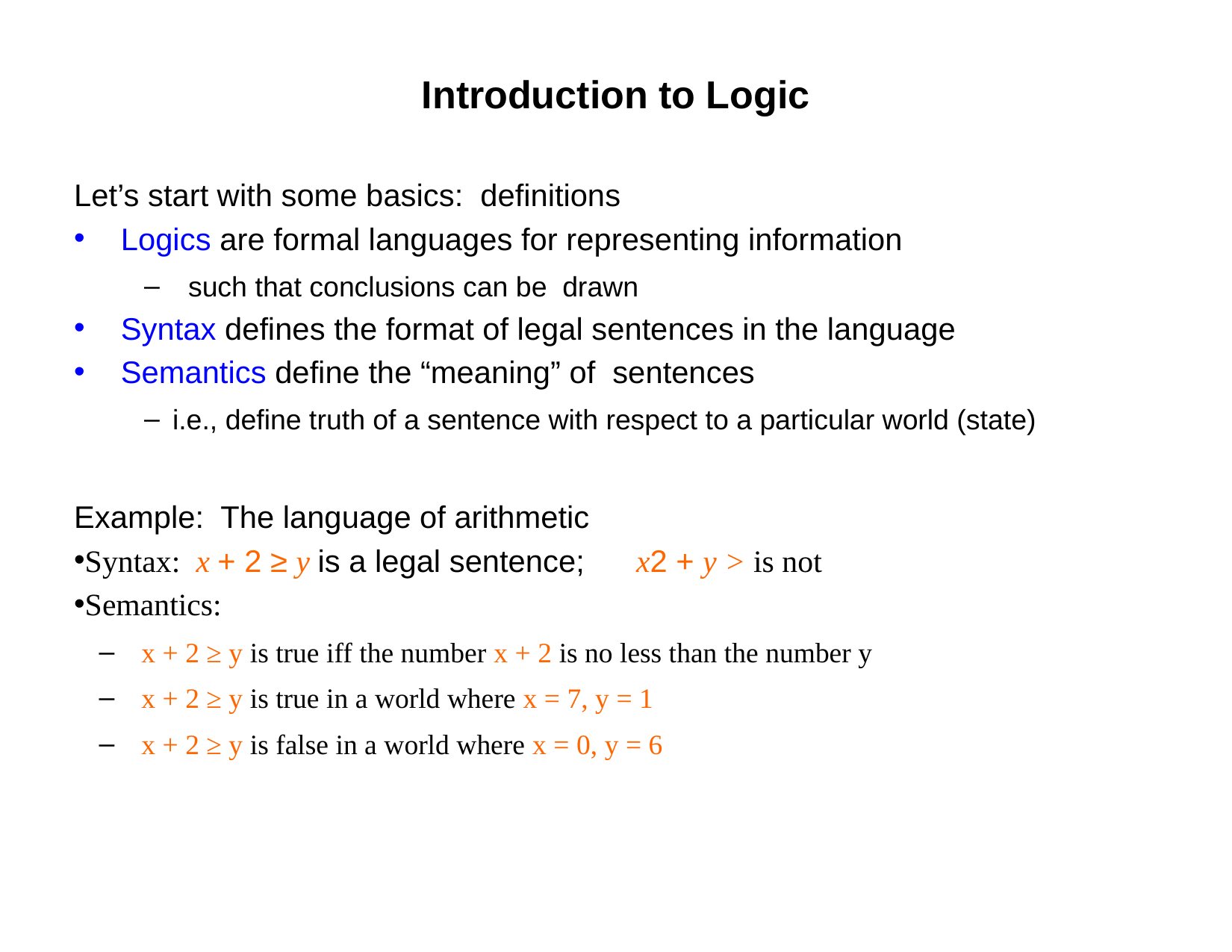

# Introduction to Logic
Let’s start with some basics:  definitions
Logics are formal languages for representing information
  such that conclusions can be  drawn
Syntax defines the format of legal sentences in the language
Semantics define the “meaning” of  sentences
i.e., define truth of a sentence with respect to a particular world (state)

Example:  The language of arithmetic
Syntax:  x + 2 ≥ y is a legal sentence;      x2 + y > is not
Semantics:
  x + 2 ≥ y is true iff the number x + 2 is no less than the number y
  x + 2 ≥ y is true in a world where x = 7, y = 1
  x + 2 ≥ y is false in a world where x = 0, y = 6